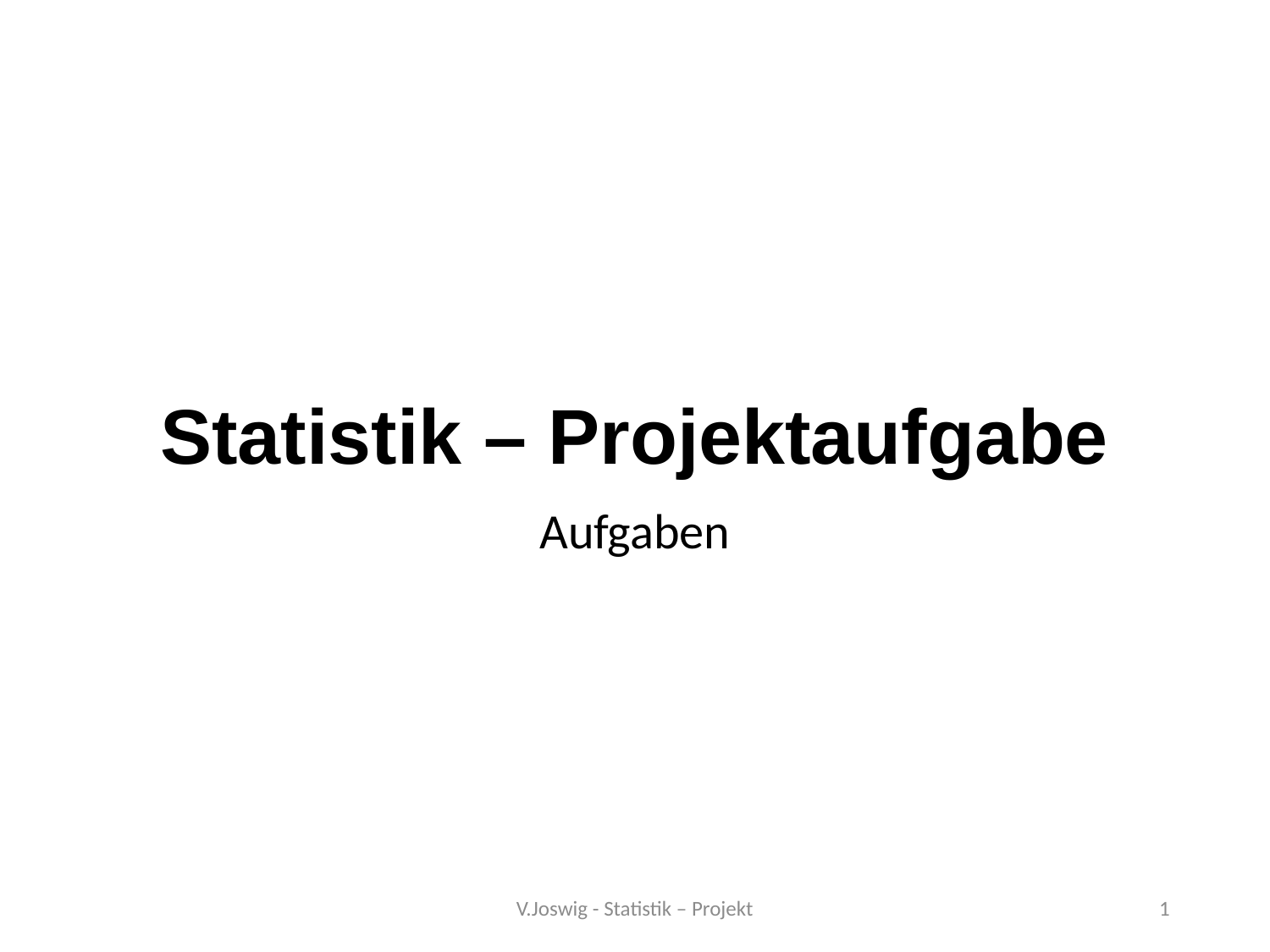

# Statistik – Projektaufgabe
Aufgaben
V.Joswig - Statistik – Projekt
1